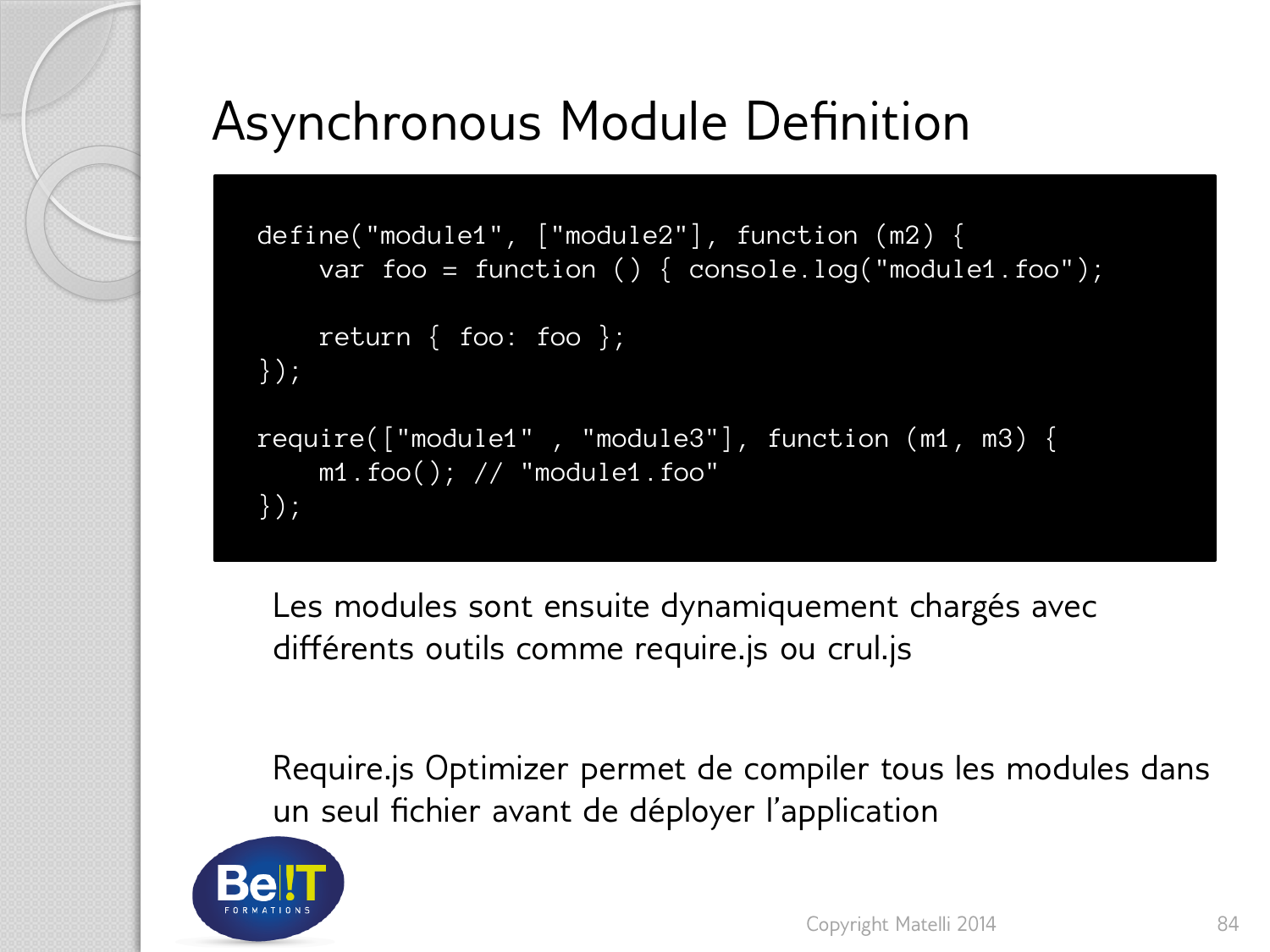

# Asynchronous Module Definition

  define("module1", ["module2"], function (m2) {
      var foo = function () { console.log("module1.foo");

      return { foo: foo };
  });

  require(["module1" , "module3"], function (m1, m3) {
      m1.foo(); // "module1.foo"
  });

Les modules sont ensuite dynamiquement chargés avec différents outils comme require.js ou crul.js

Require.js Optimizer permet de compiler tous les modules dans un seul fichier avant de déployer l’application

Copyright Matelli 2014
84